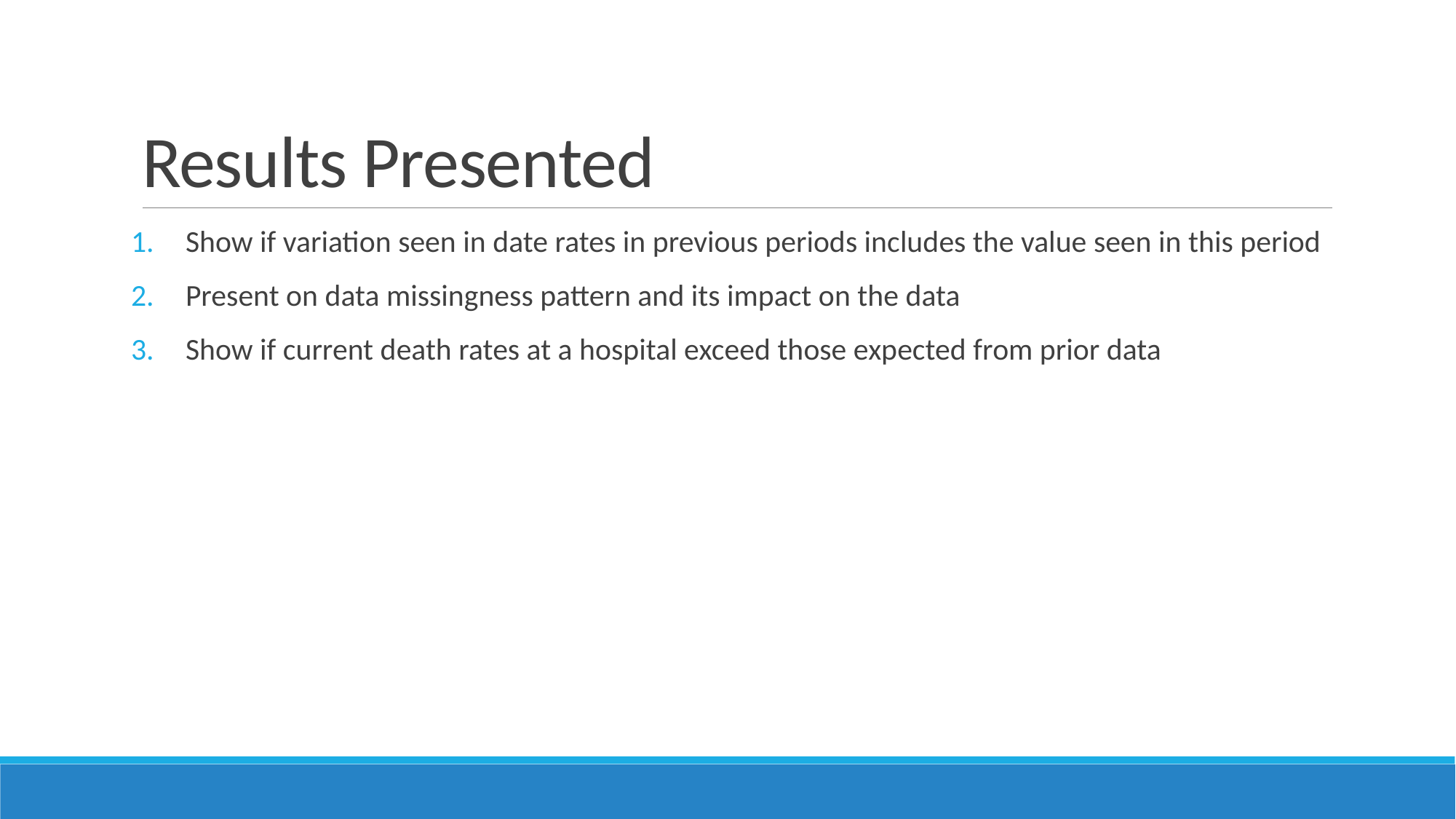

# Results Presented
Show if variation seen in date rates in previous periods includes the value seen in this period
Present on data missingness pattern and its impact on the data
Show if current death rates at a hospital exceed those expected from prior data